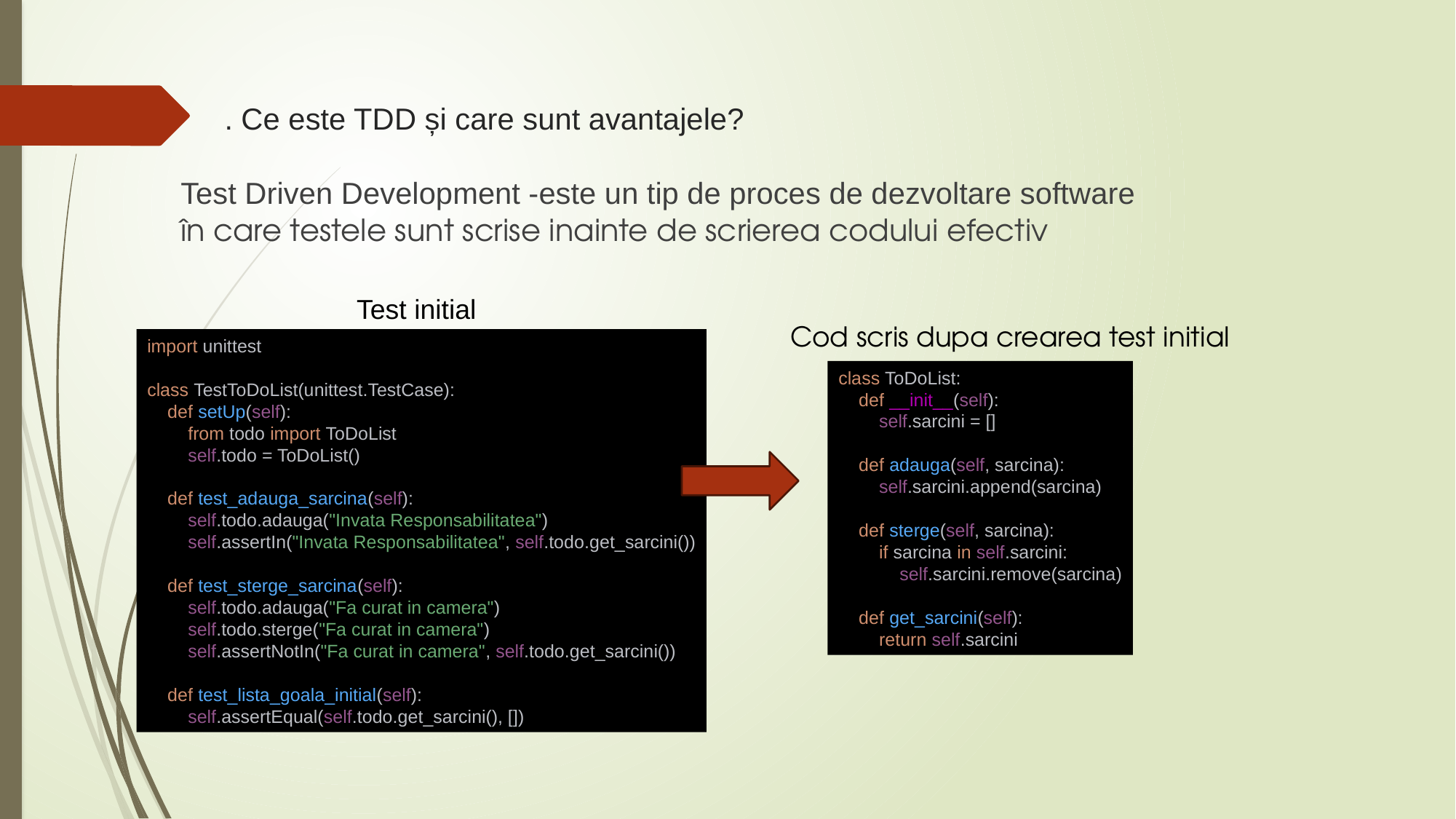

# . Ce este TDD și care sunt avantajele?
Test Driven Development -este un tip de proces de dezvoltare software în care testele sunt scrise inainte de scrierea codului efectiv
Test initial
Cod scris dupa crearea test initial
import unittest
class TestToDoList(unittest.TestCase):
    def setUp(self):
        from todo import ToDoList
        self.todo = ToDoList()
    def test_adauga_sarcina(self):
        self.todo.adauga("Invata Responsabilitatea")
        self.assertIn("Invata Responsabilitatea", self.todo.get_sarcini())
    def test_sterge_sarcina(self):
        self.todo.adauga("Fa curat in camera")
        self.todo.sterge("Fa curat in camera")
        self.assertNotIn("Fa curat in camera", self.todo.get_sarcini())
    def test_lista_goala_initial(self):
        self.assertEqual(self.todo.get_sarcini(), [])
class ToDoList:
    def __init__(self):
        self.sarcini = []
    def adauga(self, sarcina):
        self.sarcini.append(sarcina)
    def sterge(self, sarcina):
        if sarcina in self.sarcini:
            self.sarcini.remove(sarcina)
    def get_sarcini(self):
        return self.sarcini